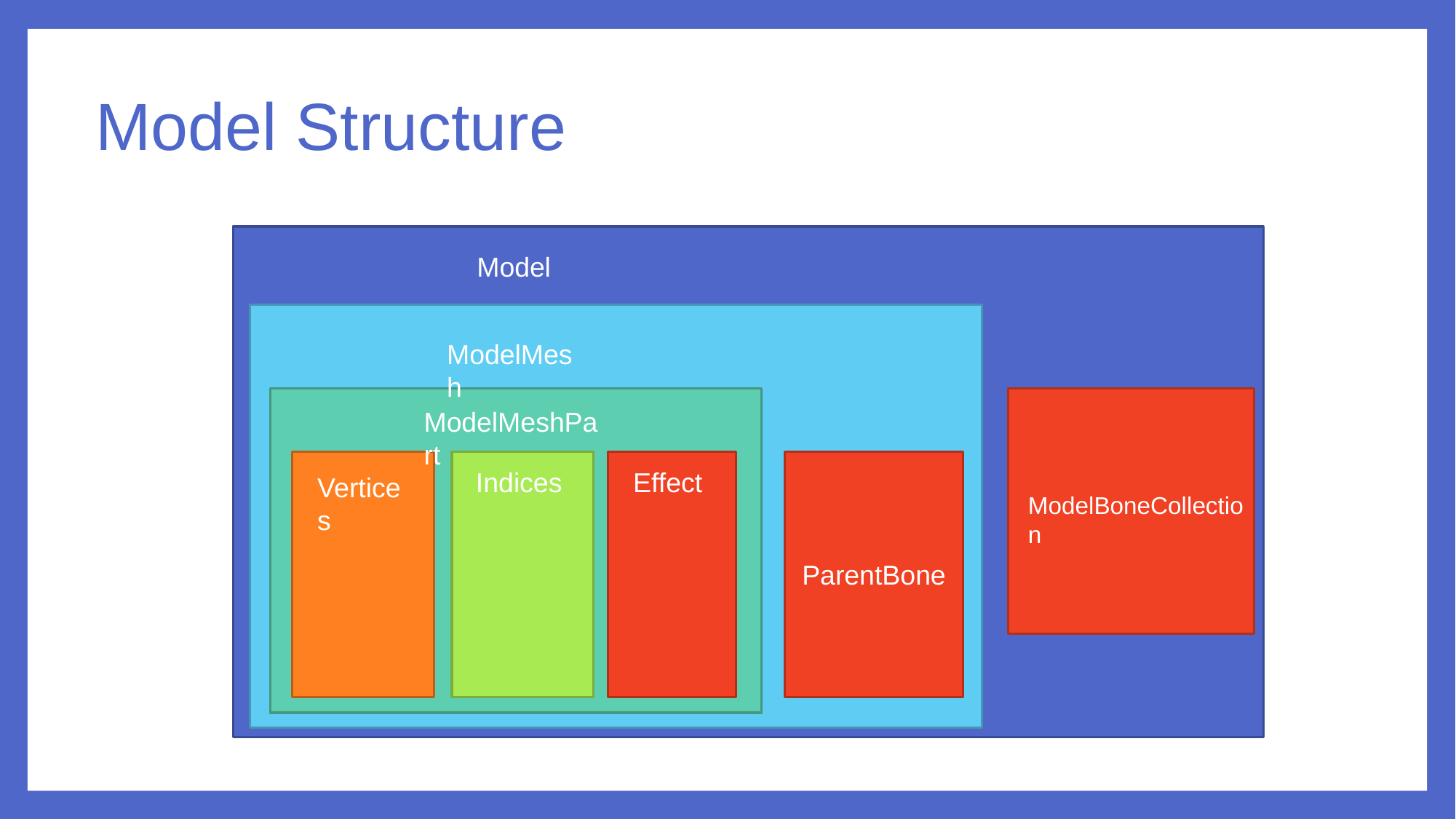

# Model Structure

Model

ModelMesh

ModelMeshPart

ParentBone
Indices
Effect
Vertices
ModelBoneCollection